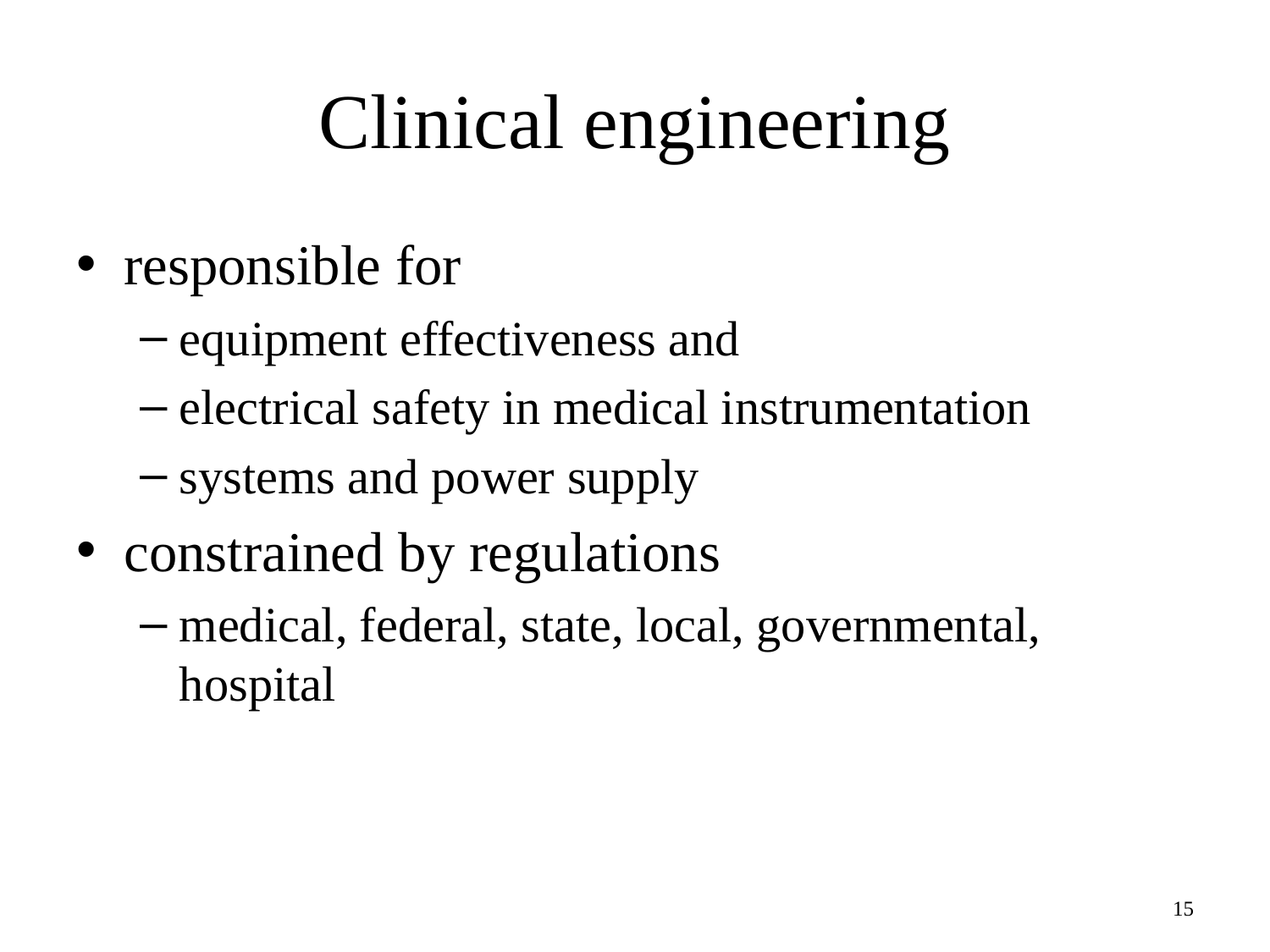

# Clinical engineering
responsible for
equipment effectiveness and
electrical safety in medical instrumentation
systems and power supply
constrained by regulations
medical, federal, state, local, governmental, hospital
15